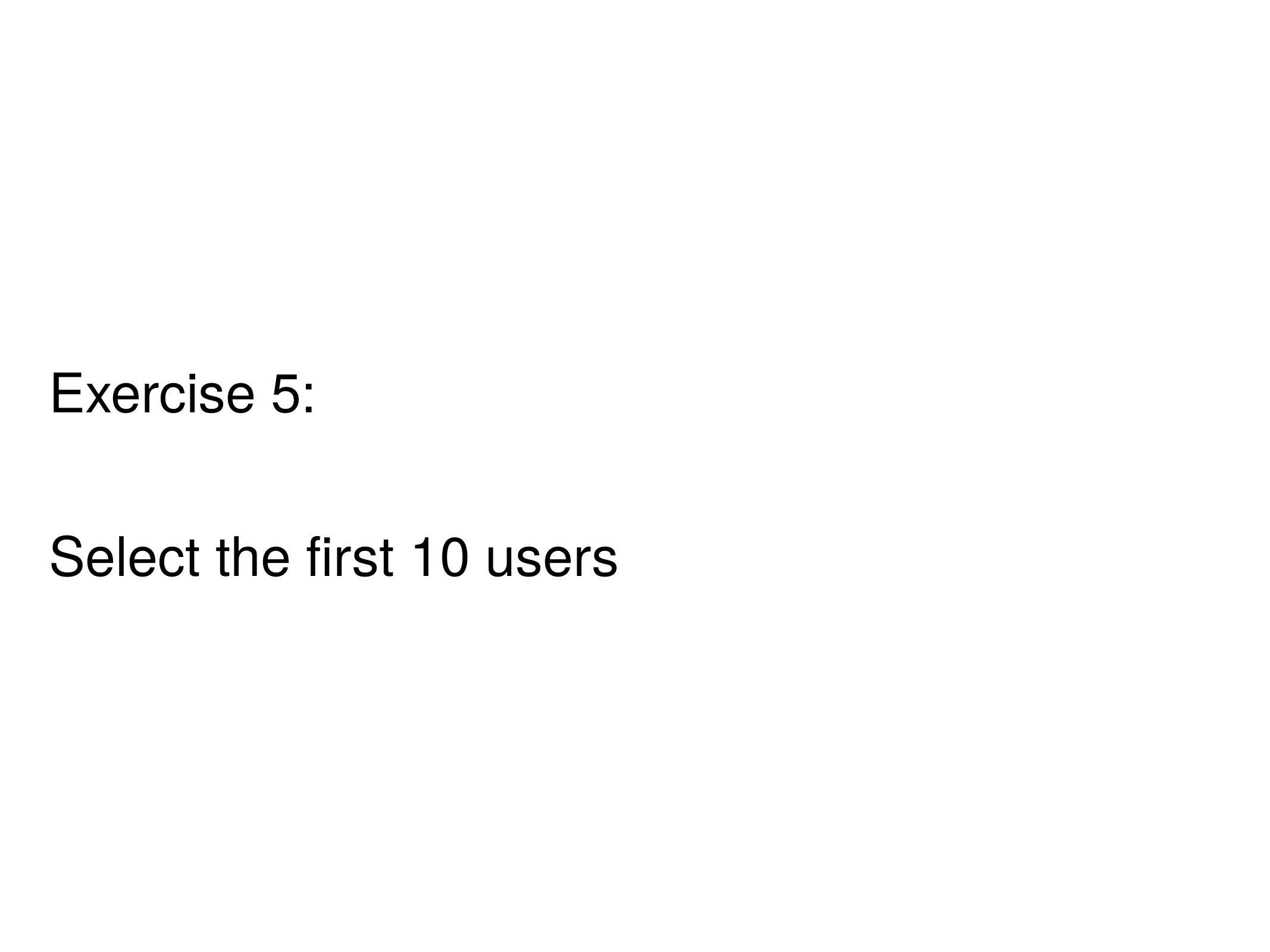

# Exercise 5:

Select the first 10 users